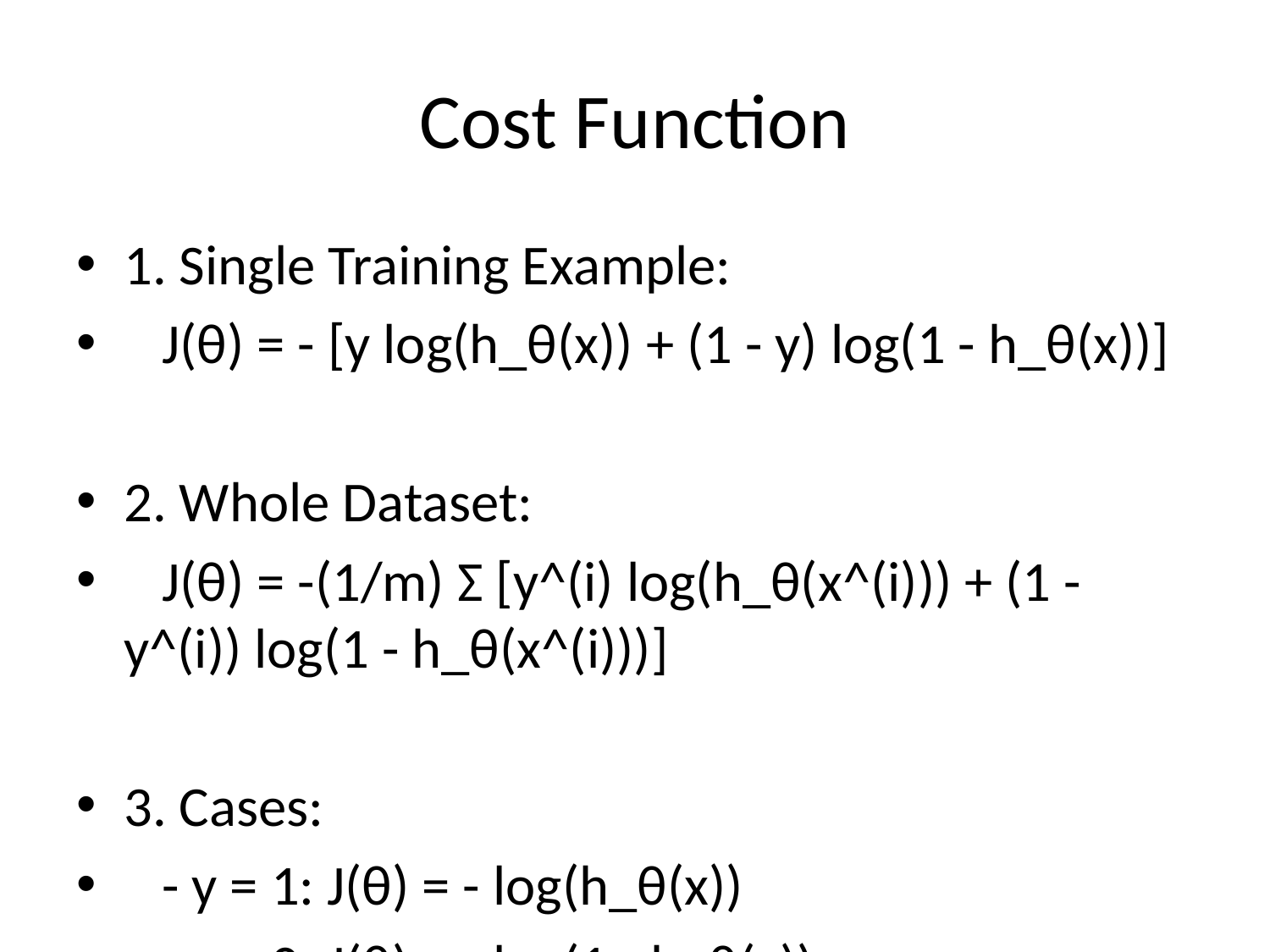

# Cost Function
1. Single Training Example:
   J(θ) = - [y log(h_θ(x)) + (1 - y) log(1 - h_θ(x))]

2. Whole Dataset:
   J(θ) = -(1/m) Σ [y^(i) log(h_θ(x^(i))) + (1 - y^(i)) log(1 - h_θ(x^(i)))]

3. Cases:
   - y = 1: J(θ) = - log(h_θ(x))
   - y = 0: J(θ) = - log(1 - h_θ(x))

   Penalizes predictions far from the true class.